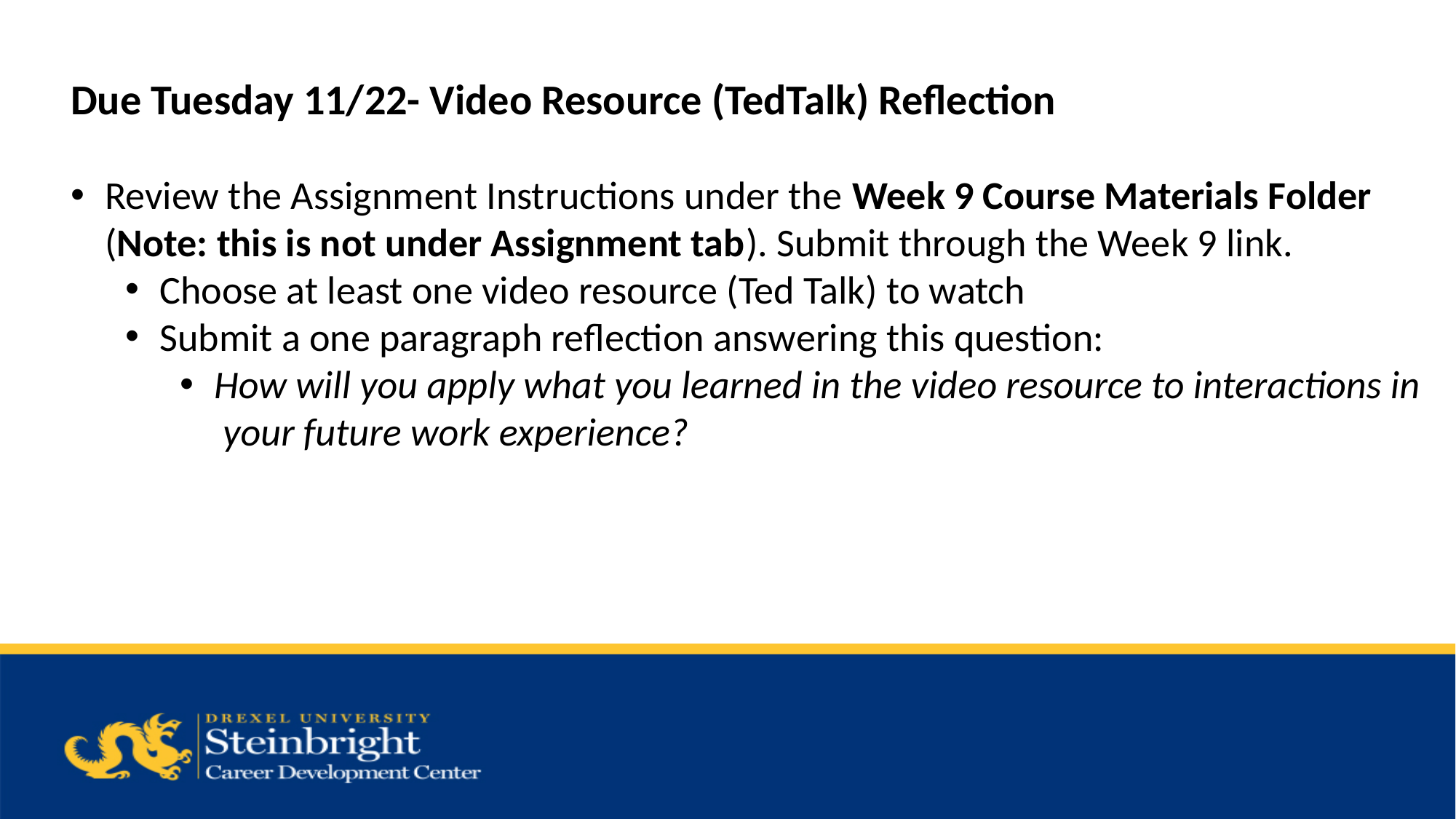

Due Tuesday 11/22- Video Resource (TedTalk) Reflection

Review the Assignment Instructions under the Week 9 Course Materials Folder (Note: this is not under Assignment tab). Submit through the Week 9 link.
Choose at least one video resource (Ted Talk) to watch
Submit a one paragraph reflection answering this question:
How will you apply what you learned in the video resource to interactions in  your future work experience?